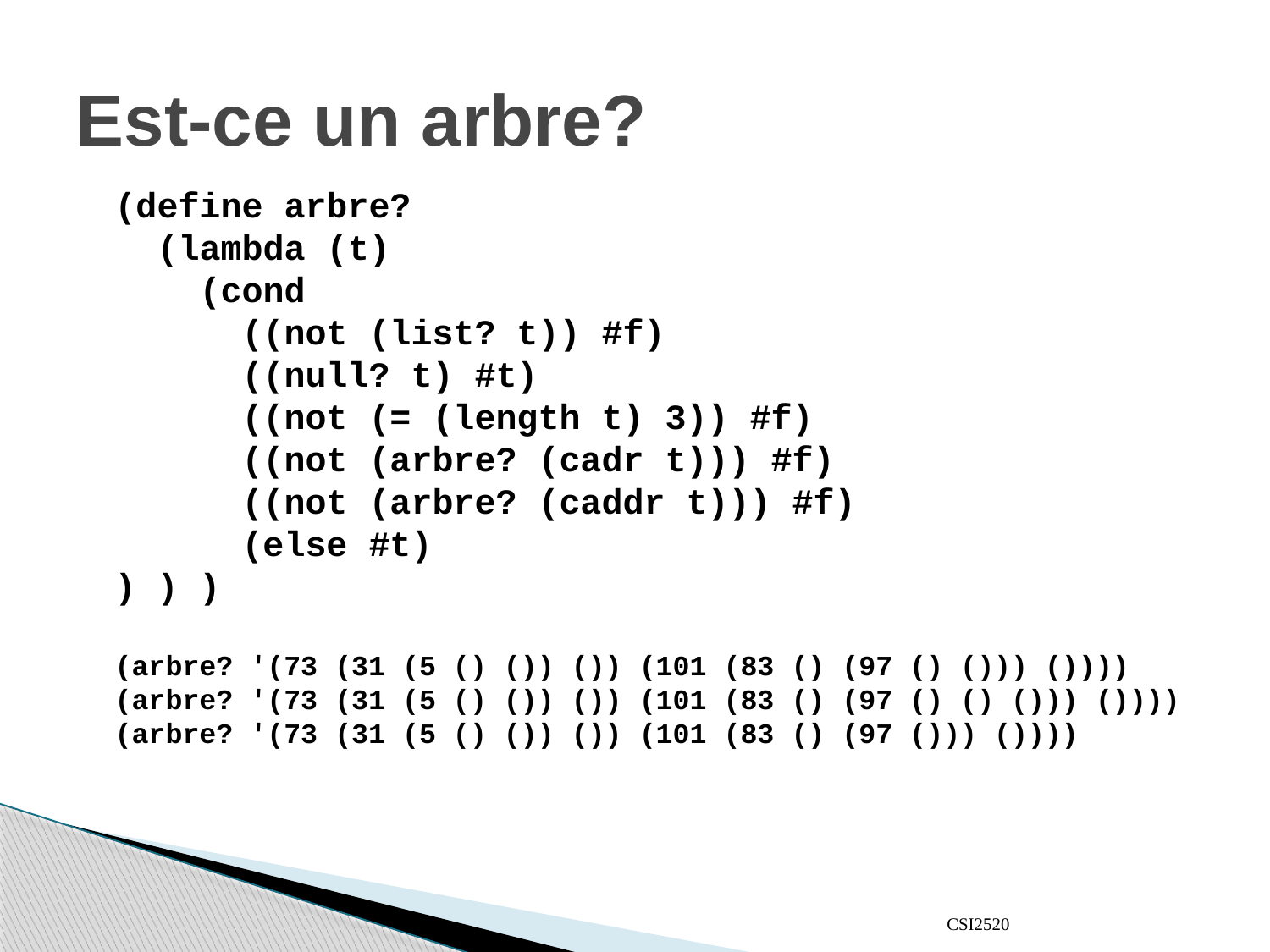

# Est-ce un arbre?
(define arbre?
  (lambda (t)
    (cond
      ((not (list? t)) #f)
      ((null? t) #t)
      ((not (= (length t) 3)) #f)
      ((not (arbre? (cadr t))) #f)
      ((not (arbre? (caddr t))) #f)
      (else #t)
) ) )

(arbre? '(73 (31 (5 () ()) ()) (101 (83 () (97 () ())) ())))
(arbre? '(73 (31 (5 () ()) ()) (101 (83 () (97 () () ())) ())))
(arbre? '(73 (31 (5 () ()) ()) (101 (83 () (97 ())) ())))

CSI2520